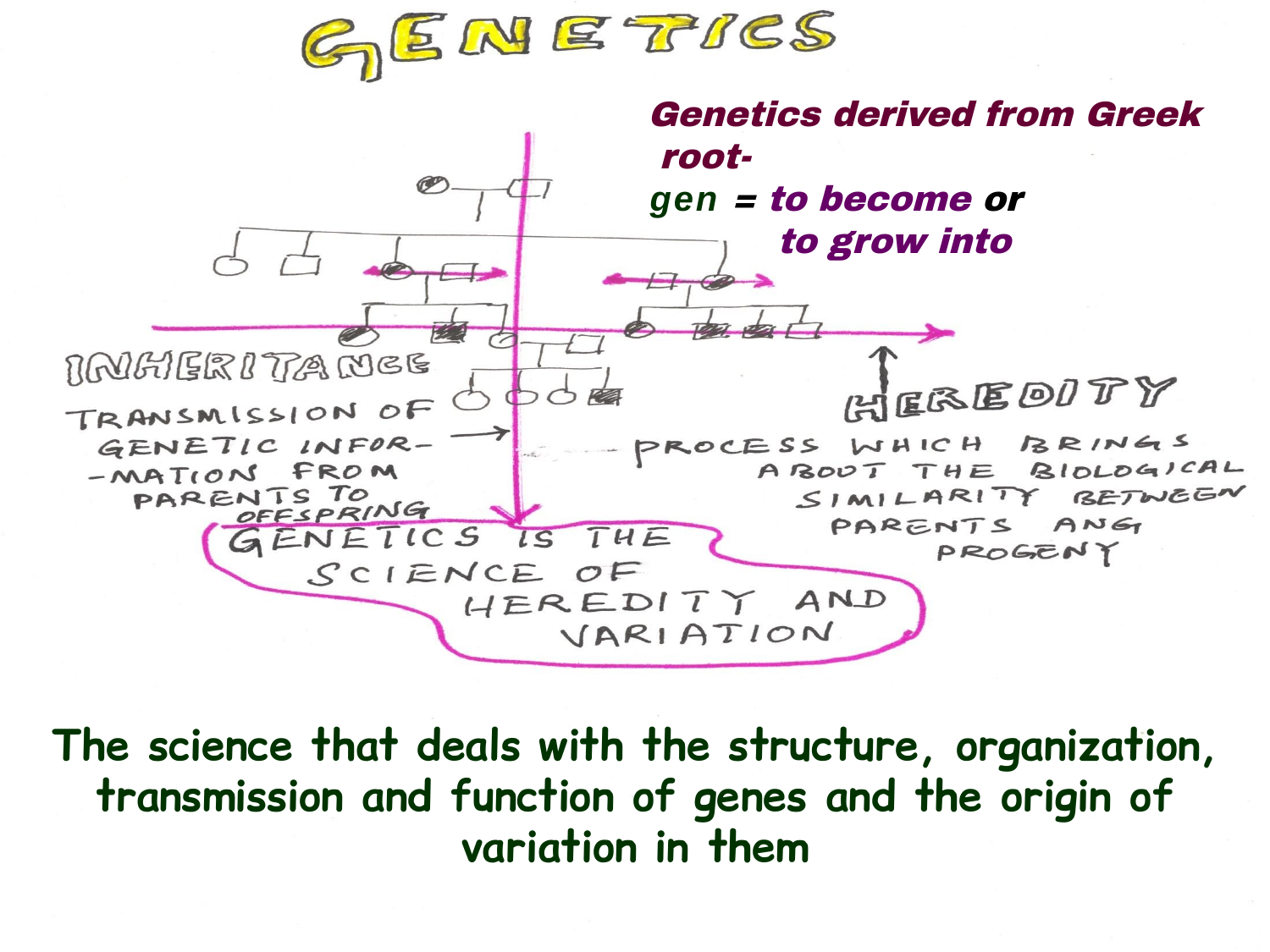

# Genetics derived from Greek  root-
gen = to become or
to grow into
The science that deals with the structure, organization,  transmission and function of genes and the origin of  variation in them